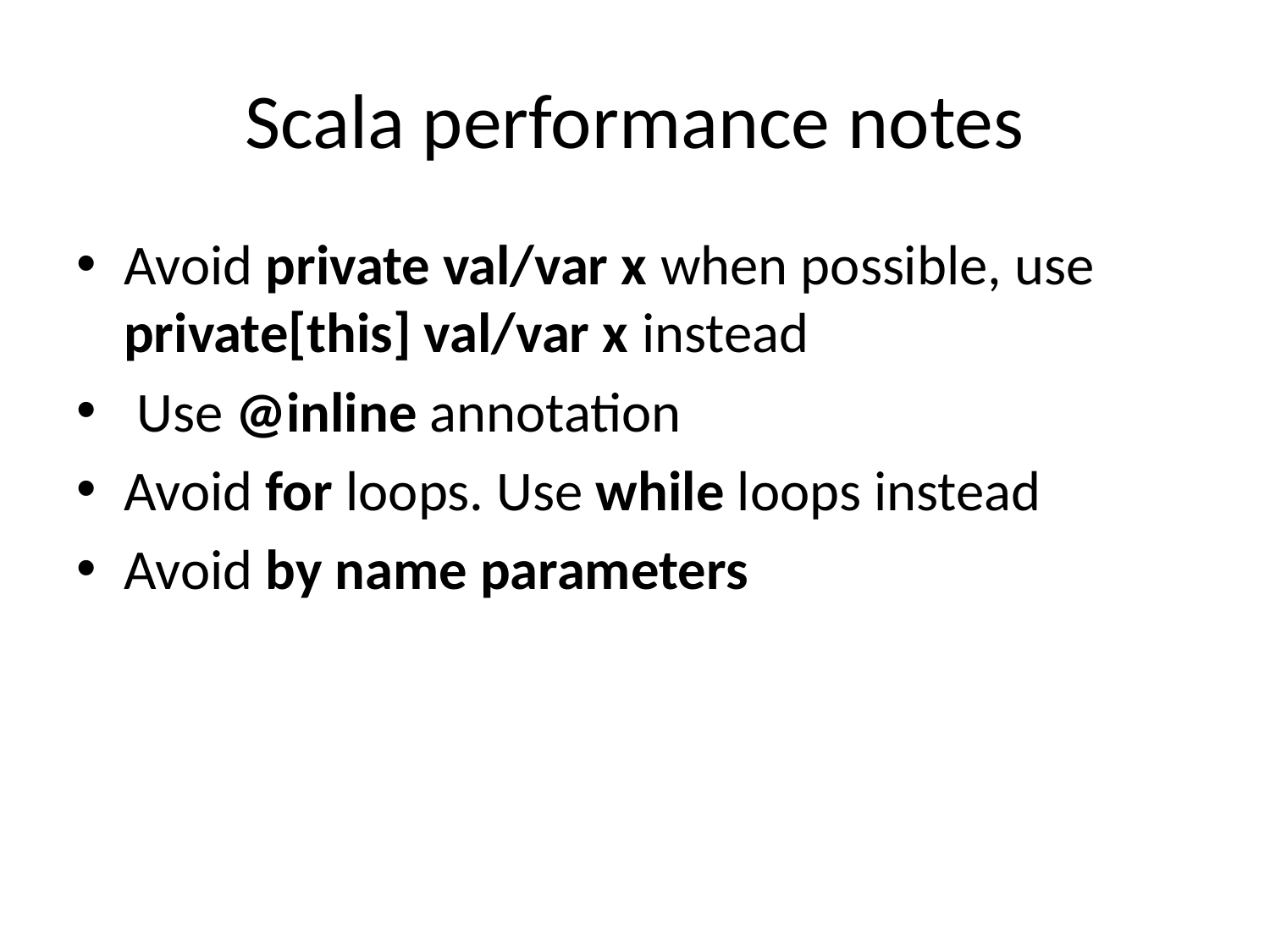

# Scala performance notes
Avoid private val/var x when possible, use private[this] val/var x instead
 Use @inline annotation
Avoid for loops. Use while loops instead
Avoid by name parameters